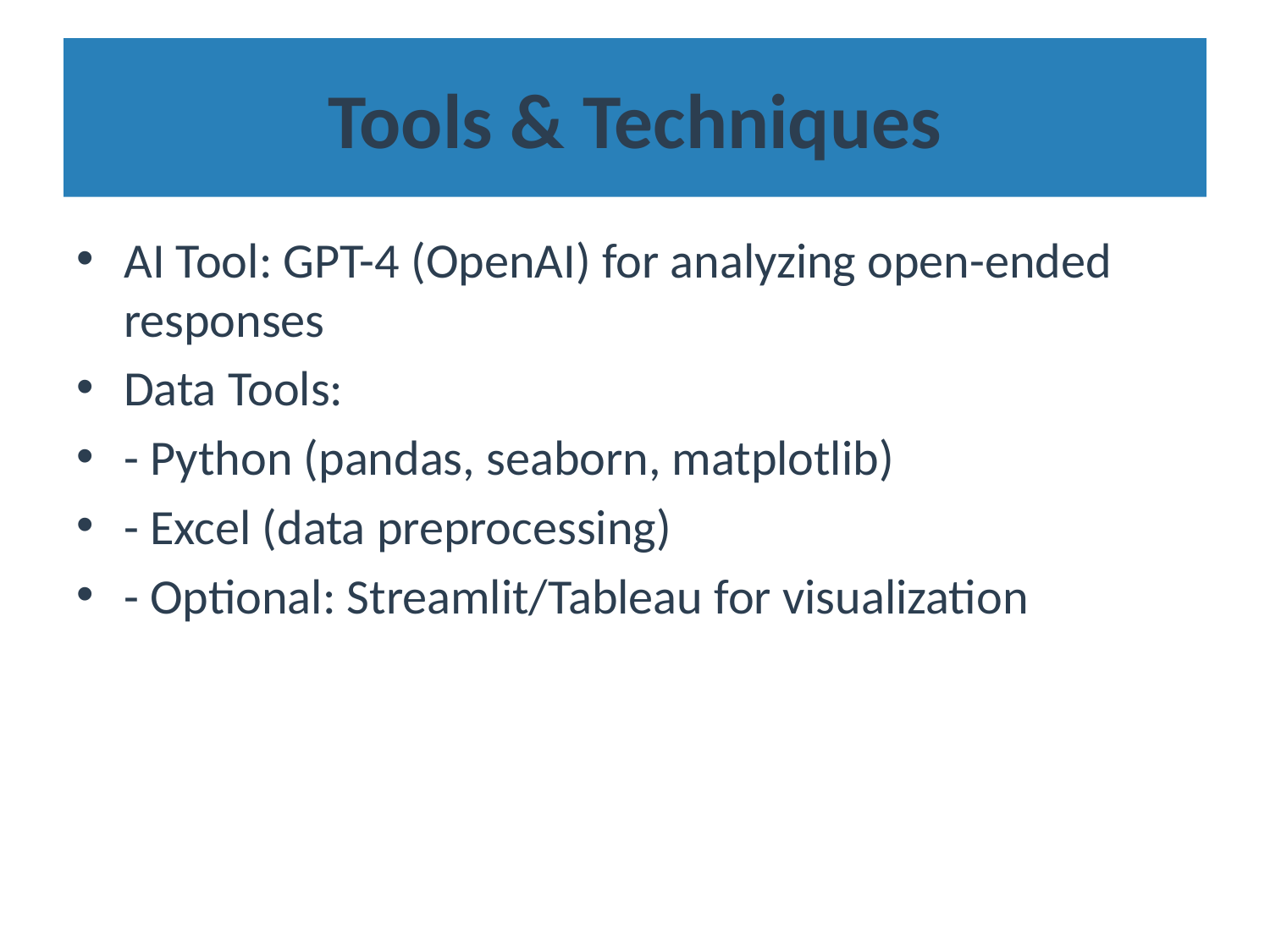

# Tools & Techniques
AI Tool: GPT-4 (OpenAI) for analyzing open-ended responses
Data Tools:
- Python (pandas, seaborn, matplotlib)
- Excel (data preprocessing)
- Optional: Streamlit/Tableau for visualization